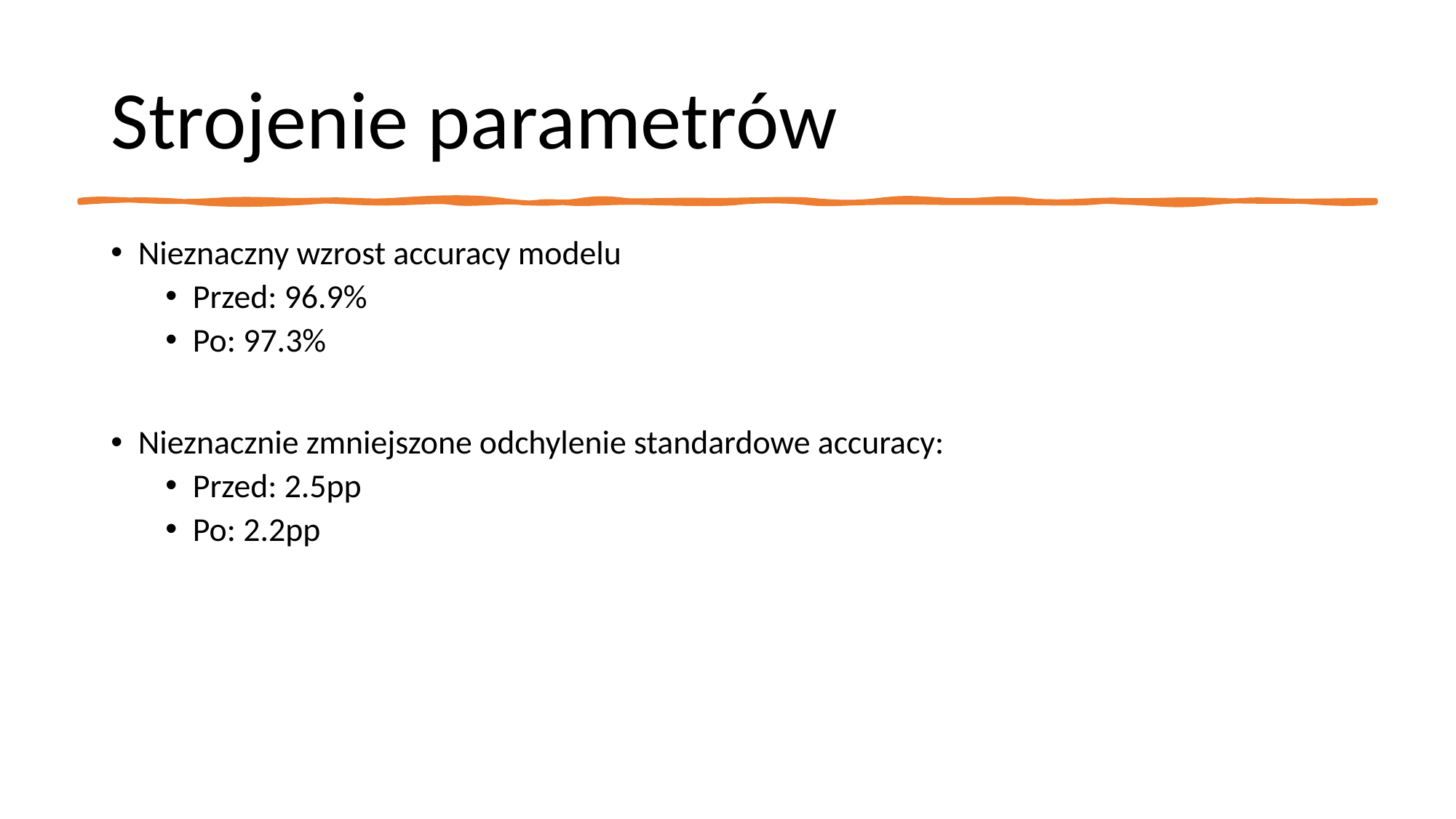

# Strojenie parametrów

Nieznaczny wzrost accuracy modelu
Przed: 96.9%
Po: 97.3%

Nieznacznie zmniejszone odchylenie standardowe accuracy:
Przed: 2.5pp
Po: 2.2pp